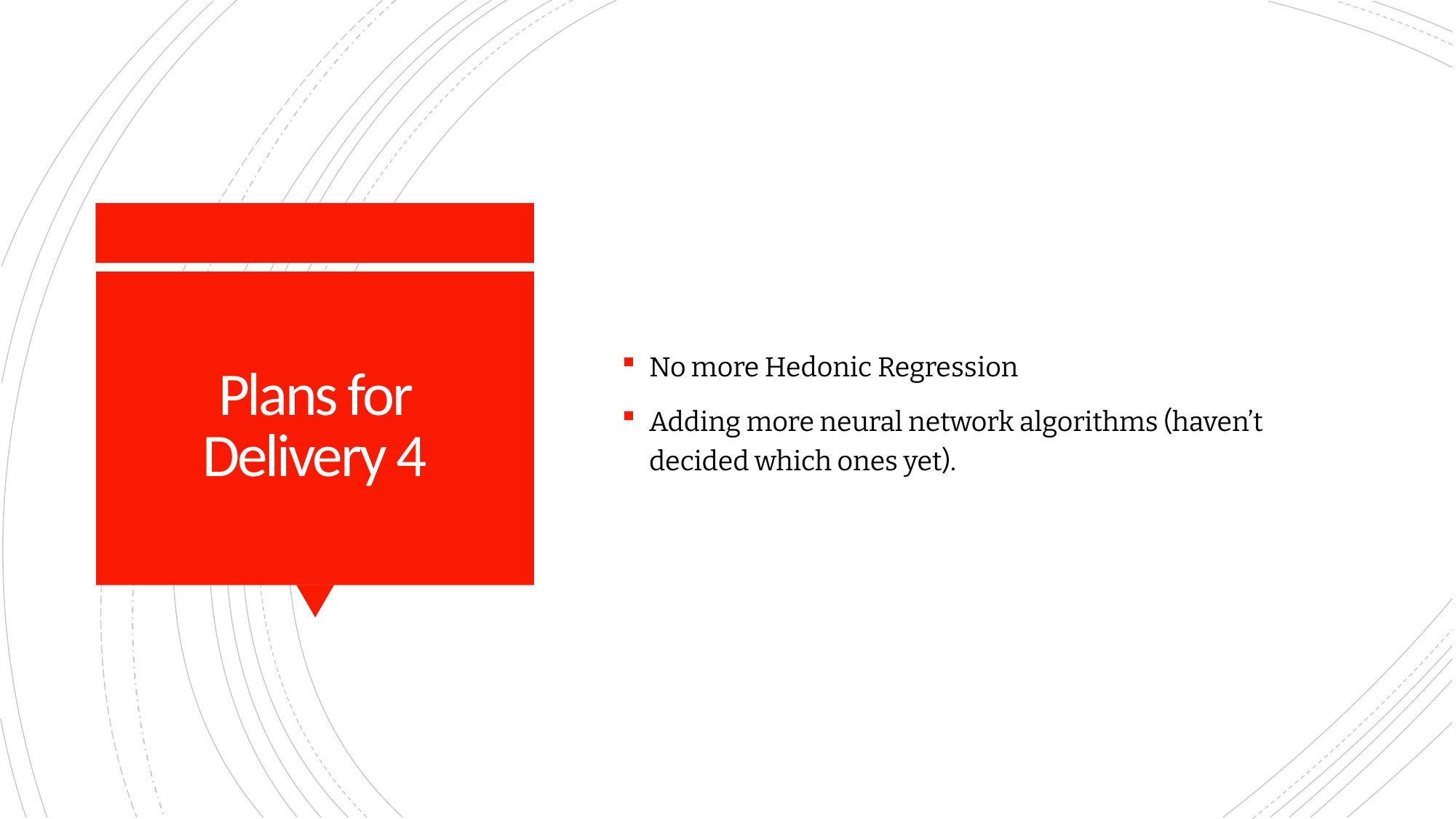

No more Hedonic Regression
Adding more neural network algorithms (haven’t decided which ones yet).
# Plans for Delivery 4